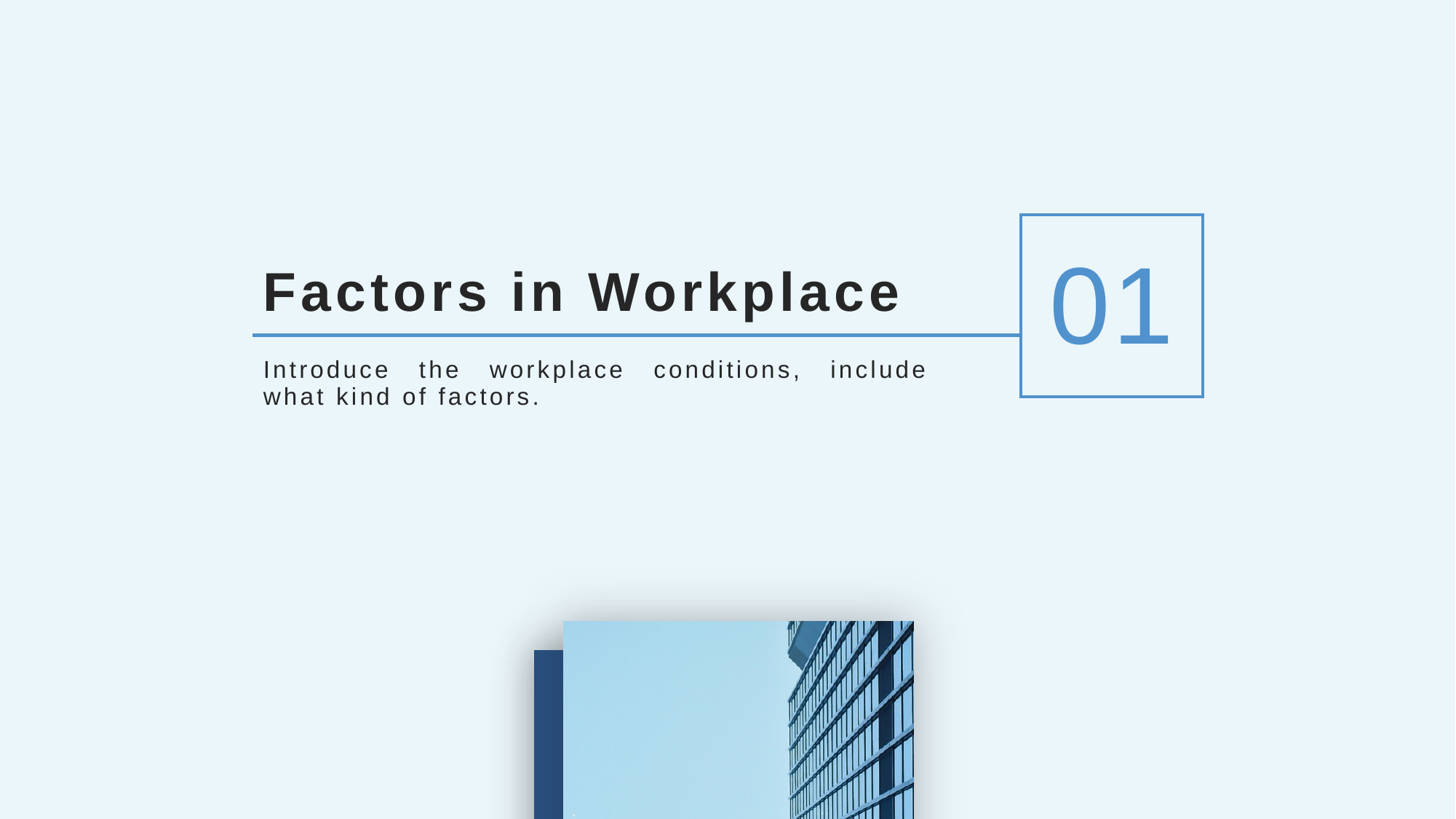

01
Factors in Workplace
Introduce the workplace conditions, include what kind of factors.